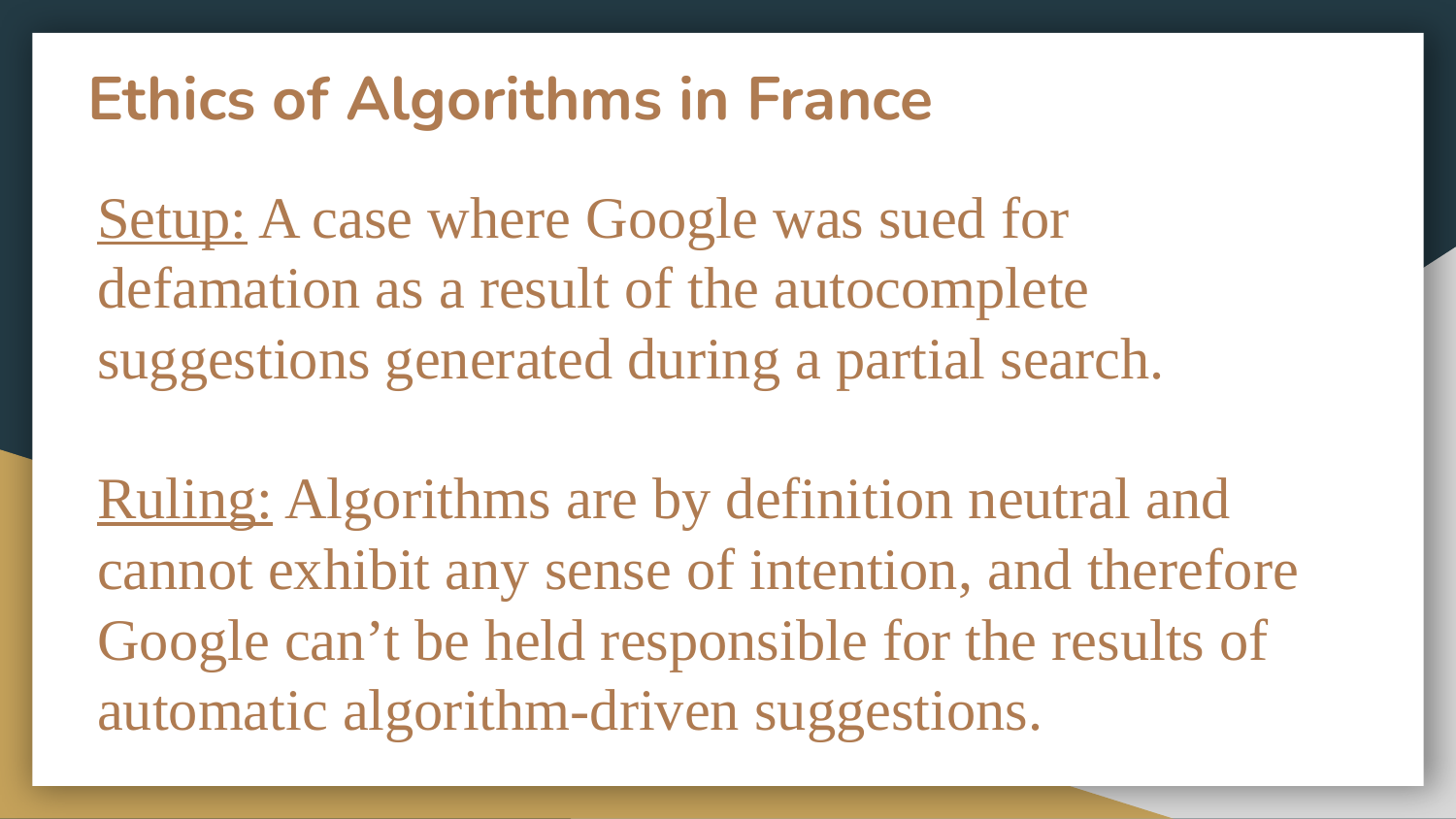

# Ethics of Algorithms in France
Setup: A case where Google was sued for defamation as a result of the autocomplete suggestions generated during a partial search.

Ruling: Algorithms are by definition neutral and cannot exhibit any sense of intention, and therefore Google can’t be held responsible for the results of automatic algorithm-driven suggestions.